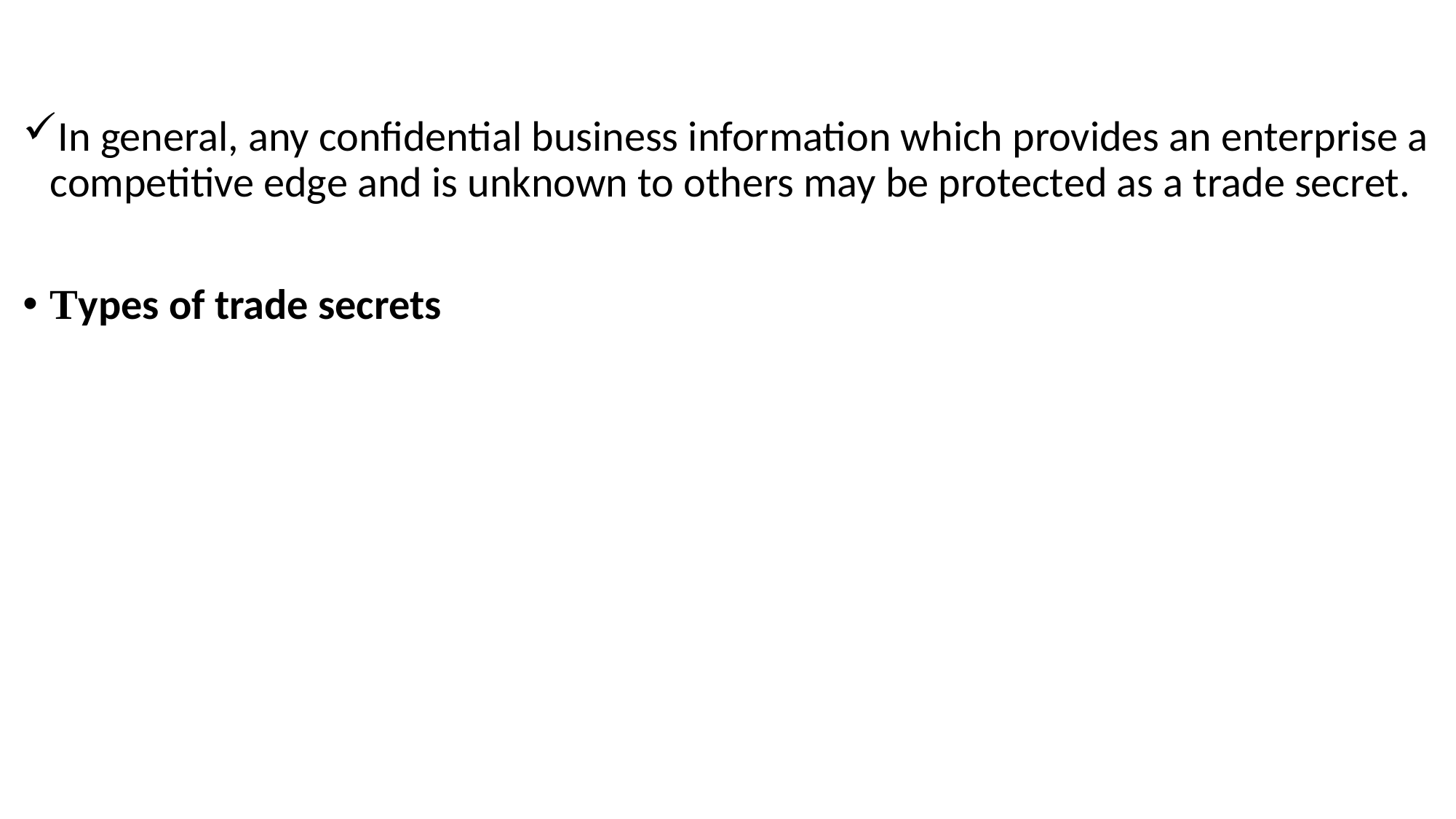

#
In general, any confidential business information which provides an enterprise a competitive edge and is unknown to others may be protected as a trade secret.

Types of trade secrets